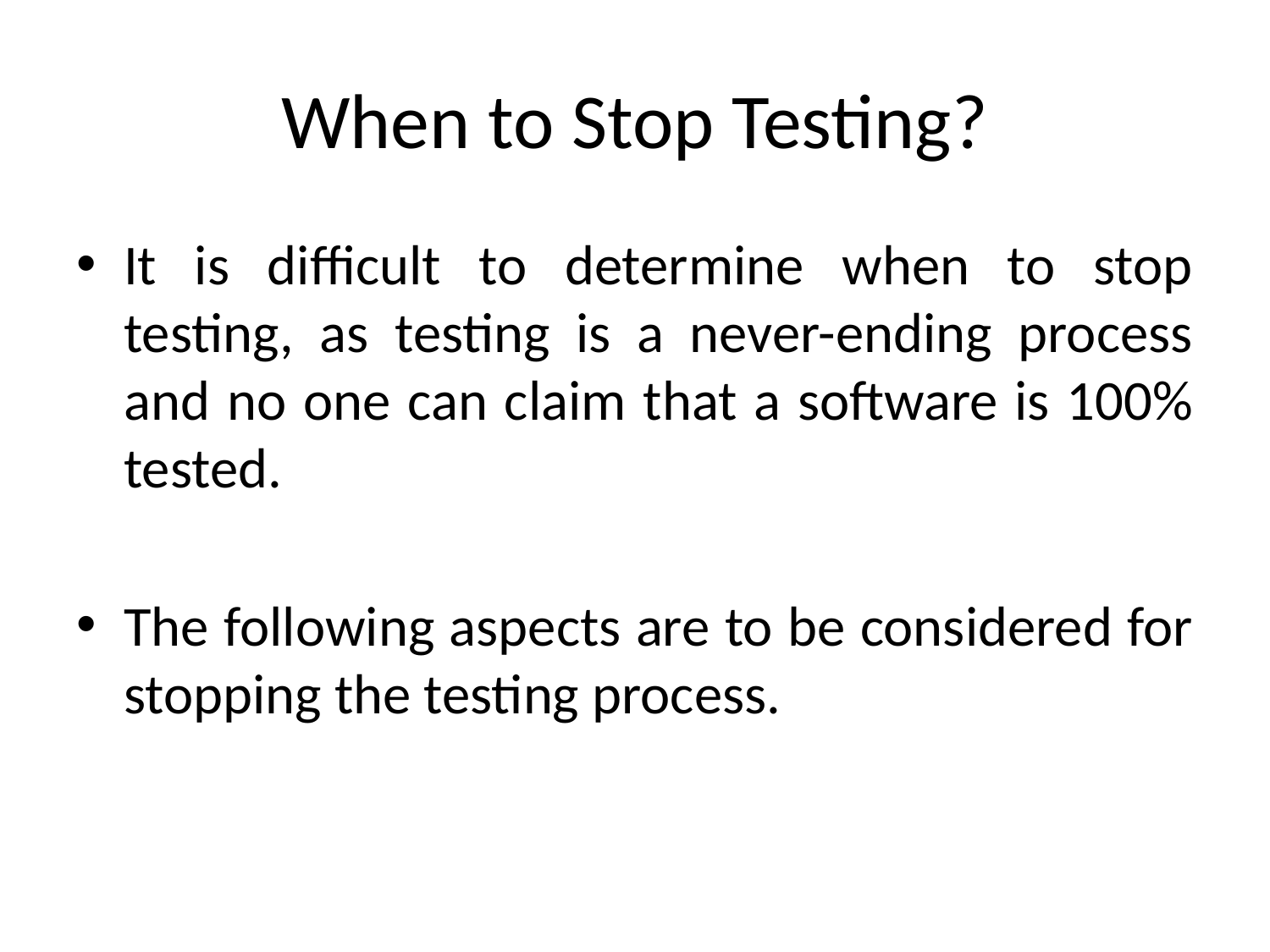

# When to Stop Testing?
It is difficult to determine when to stop testing, as testing is a never-ending process and no one can claim that a software is 100% tested.

The following aspects are to be considered for stopping the testing process.